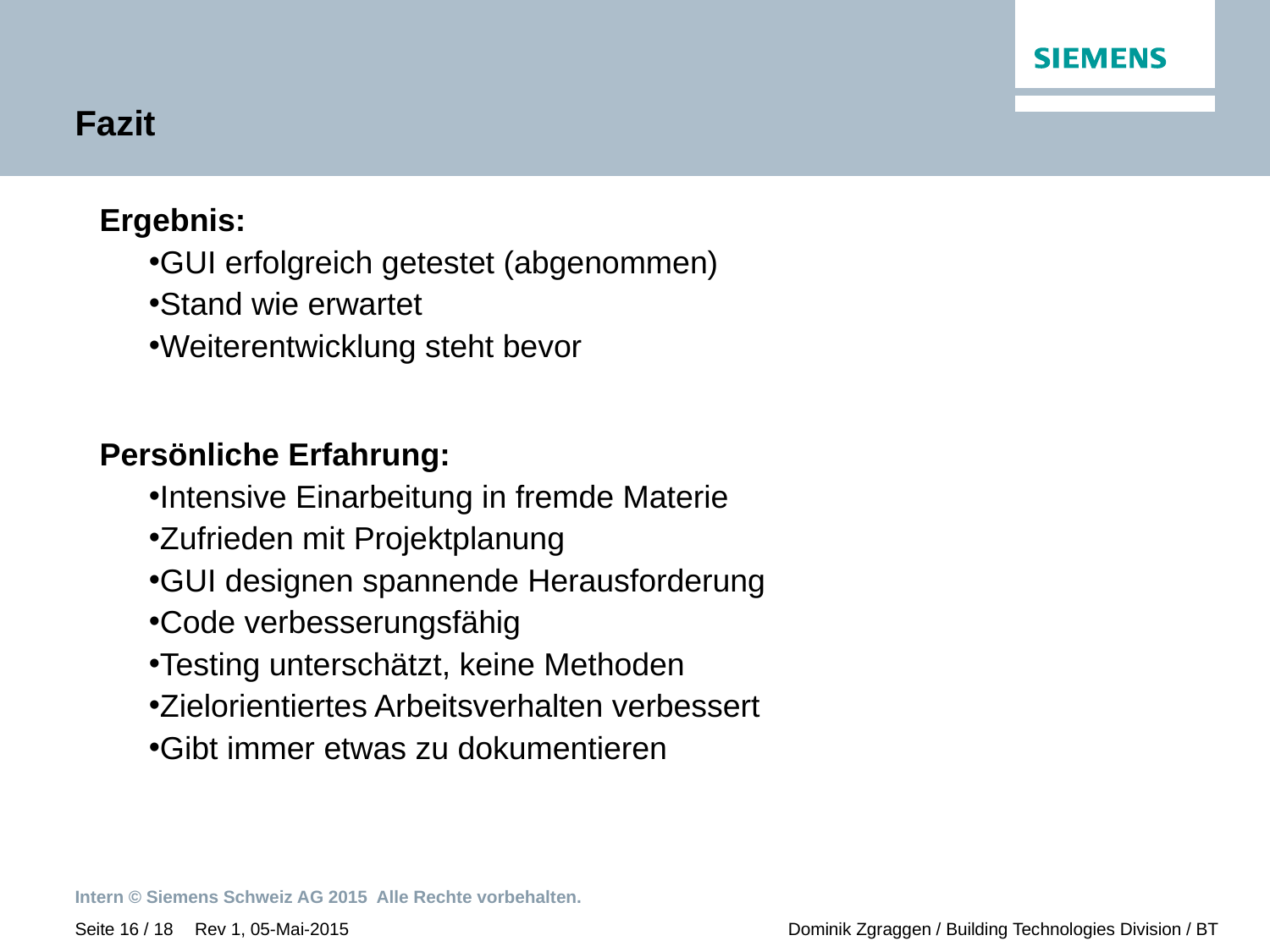

# Fazit
Ergebnis:
GUI erfolgreich getestet (abgenommen)
Stand wie erwartet
Weiterentwicklung steht bevor

Persönliche Erfahrung:
Intensive Einarbeitung in fremde Materie
Zufrieden mit Projektplanung
GUI designen spannende Herausforderung
Code verbesserungsfähig
Testing unterschätzt, keine Methoden
Zielorientiertes Arbeitsverhalten verbessert
Gibt immer etwas zu dokumentieren